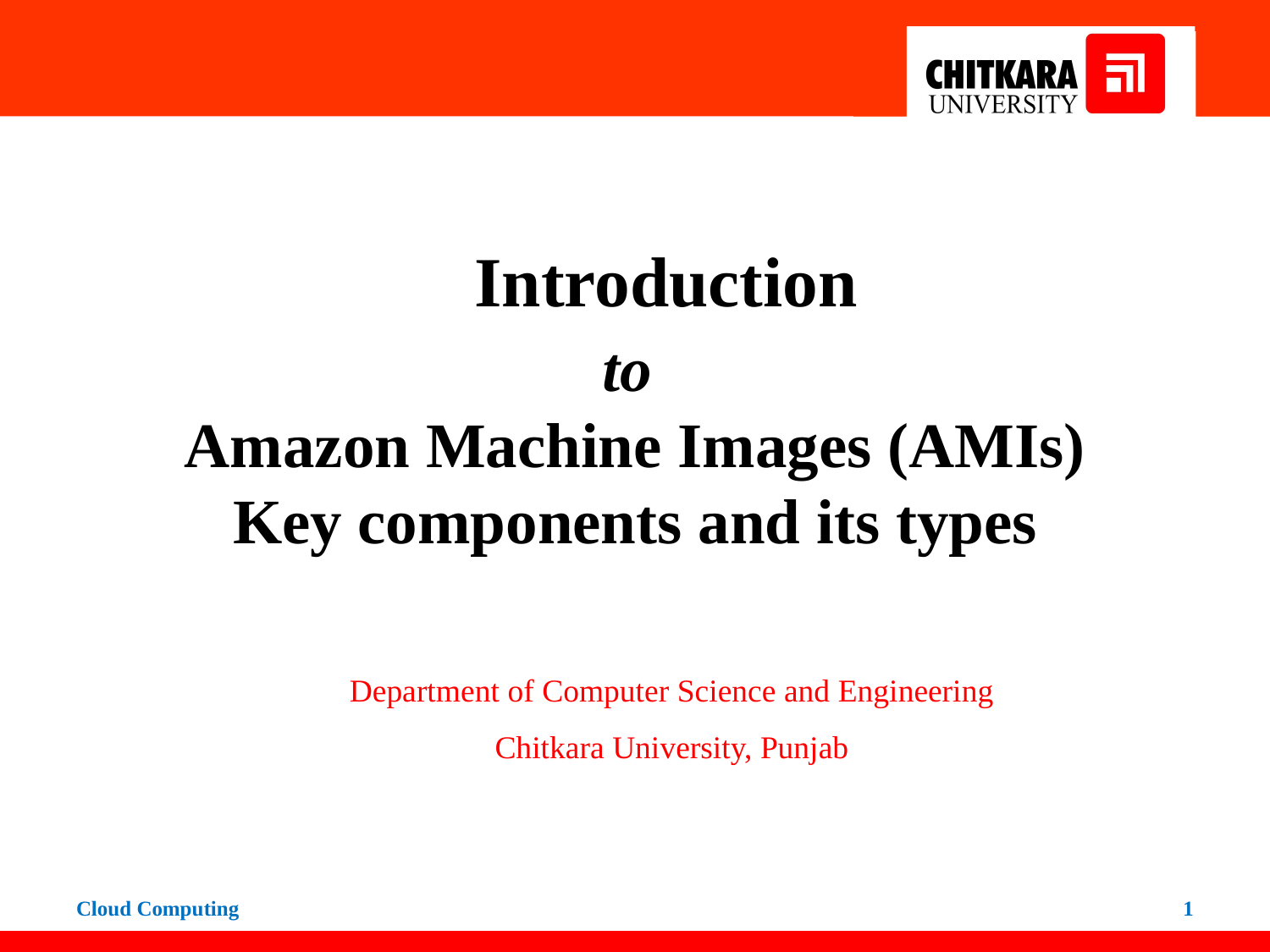

Introduction
to
Amazon Machine Images (AMIs)
Key components and its types
Department of Computer Science and Engineering
Chitkara University, Punjab
Cloud Computing
1